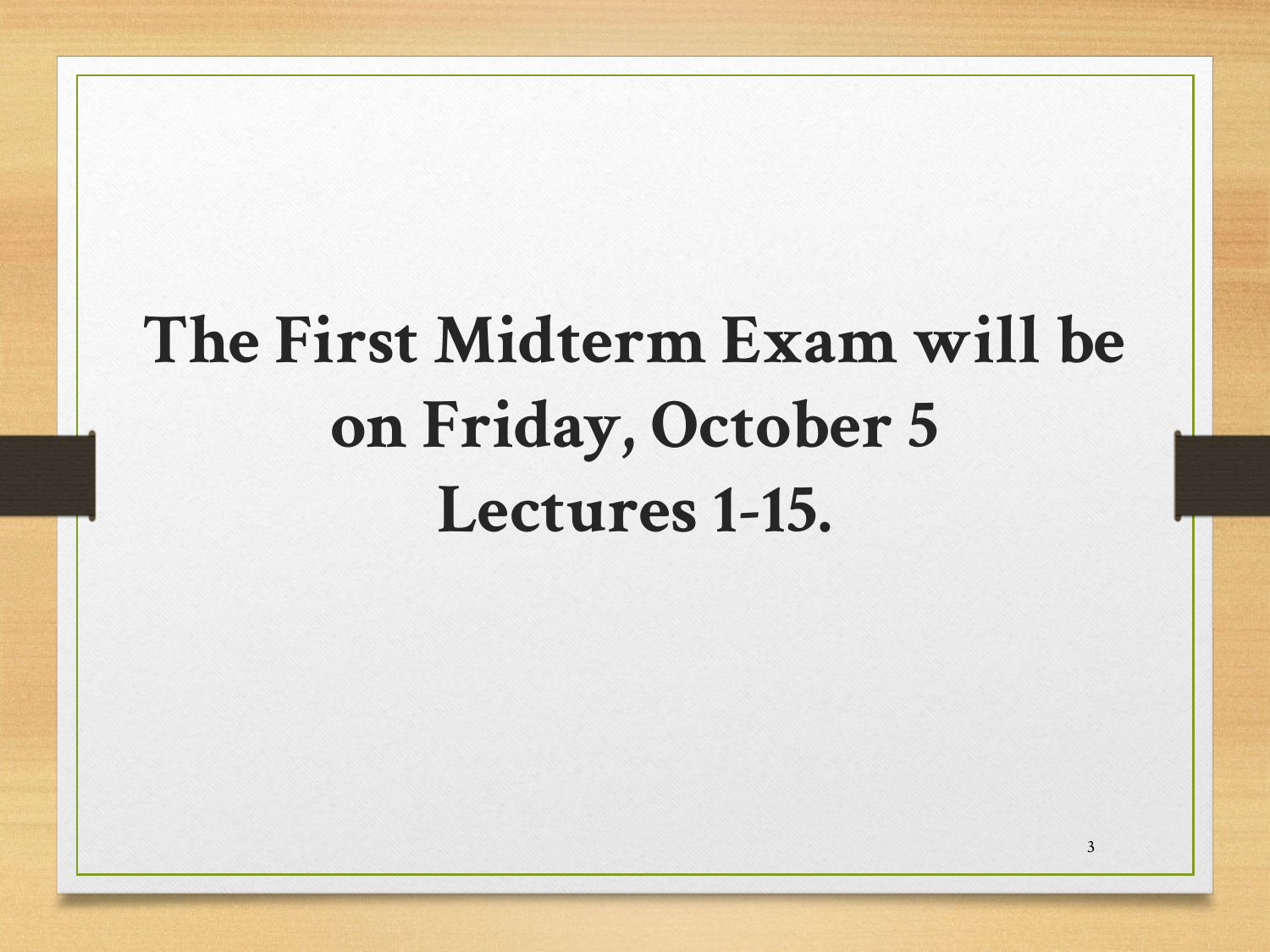

The First Midterm Exam will be on Friday, October 5
Lectures 1-15.
3